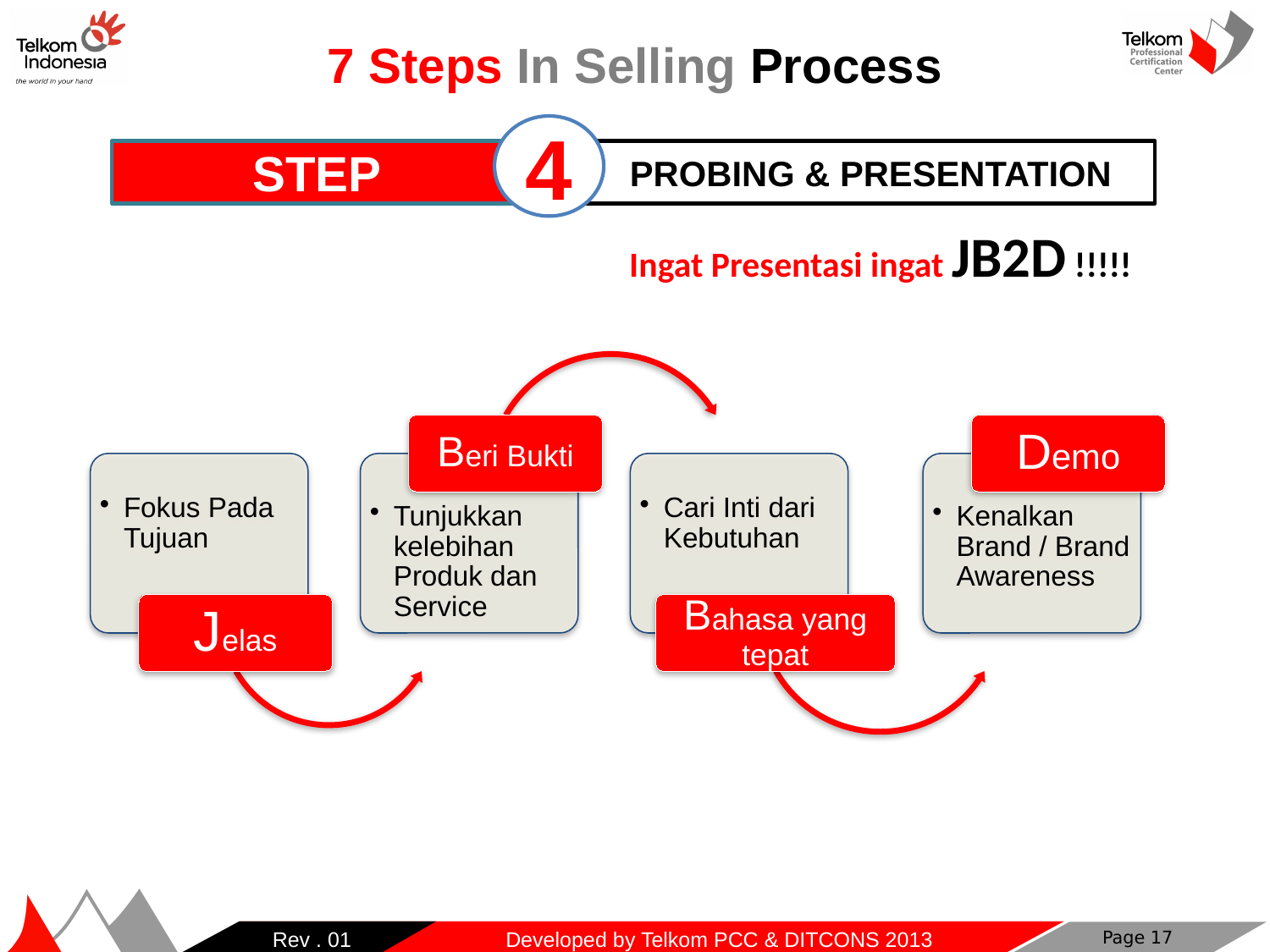

7 Steps In Selling Process
4
STEP
 PROBING & PRESENTATION
Fokus Pada Tujuan
Jelas
Tunjukkan kelebihan Produk dan Service
Beri Bukti
Cari Inti dari Kebutuhan
Bahasa yang tepat
Kenalkan Brand / Brand Awareness
Demo
Ingat Presentasi ingat JB2D !!!!!